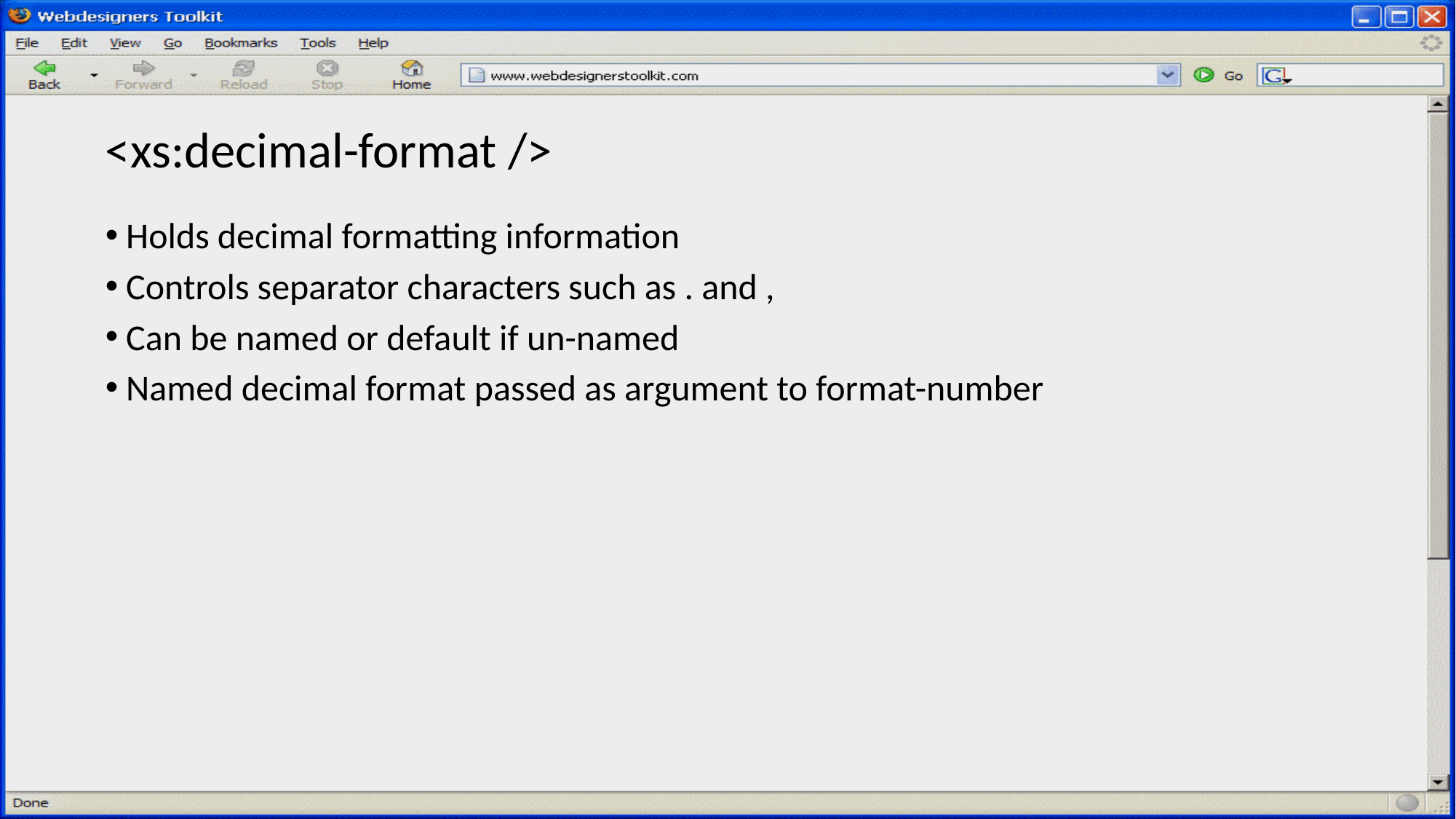

# <xs:decimal-format />
Holds decimal formatting information
Controls separator characters such as . and ,
Can be named or default if un-named
Named decimal format passed as argument to format-number